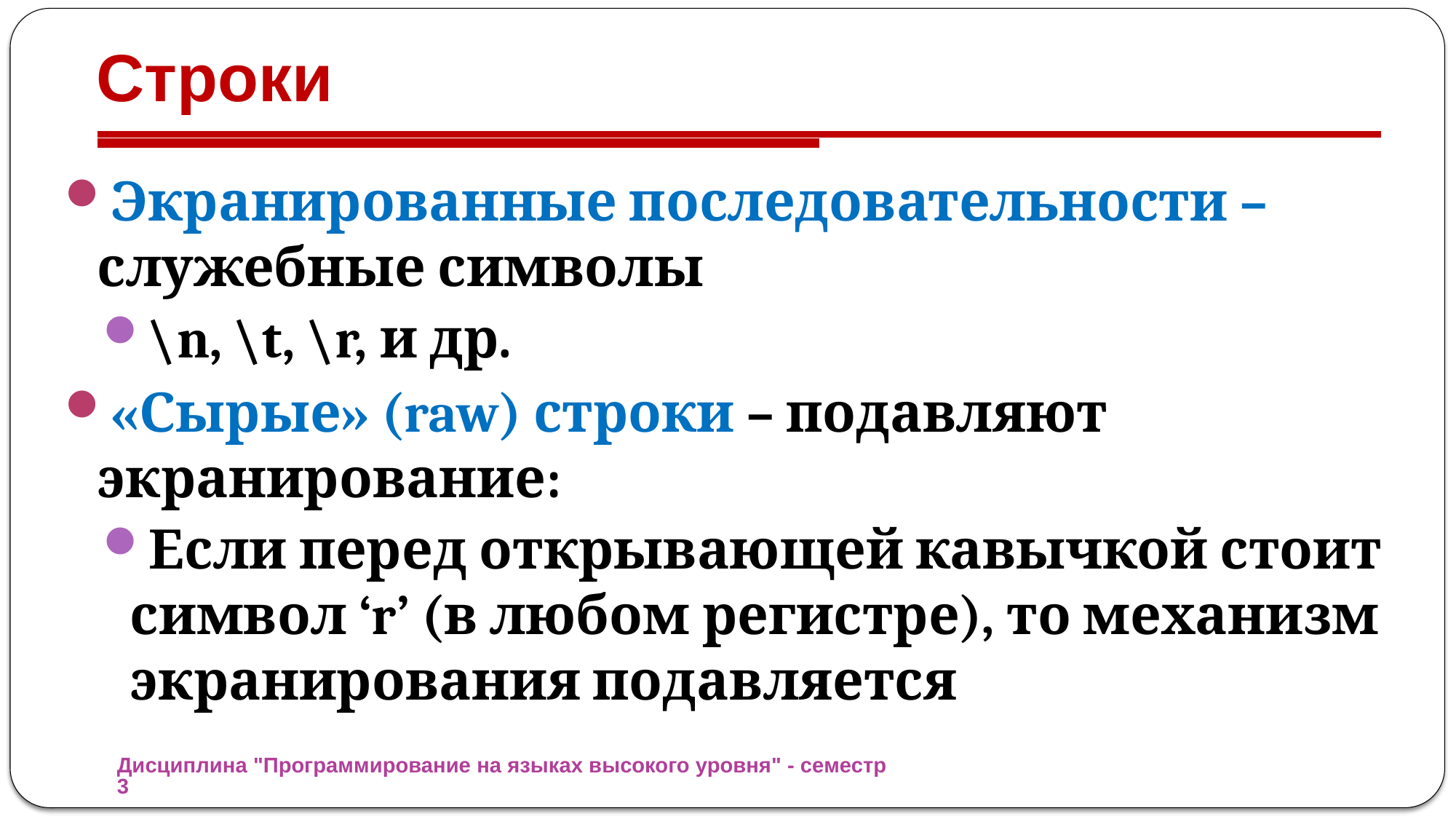

# Строки
Экранированные последовательности – служебные символы
\n, \t, \r, и др.
«Сырые» (raw) строки – подавляют экранирование:
Если перед открывающей кавычкой стоит символ ‘r’ (в любом регистре), то механизм экранирования подавляется
Дисциплина "Программирование на языках высокого уровня" - семестр 3